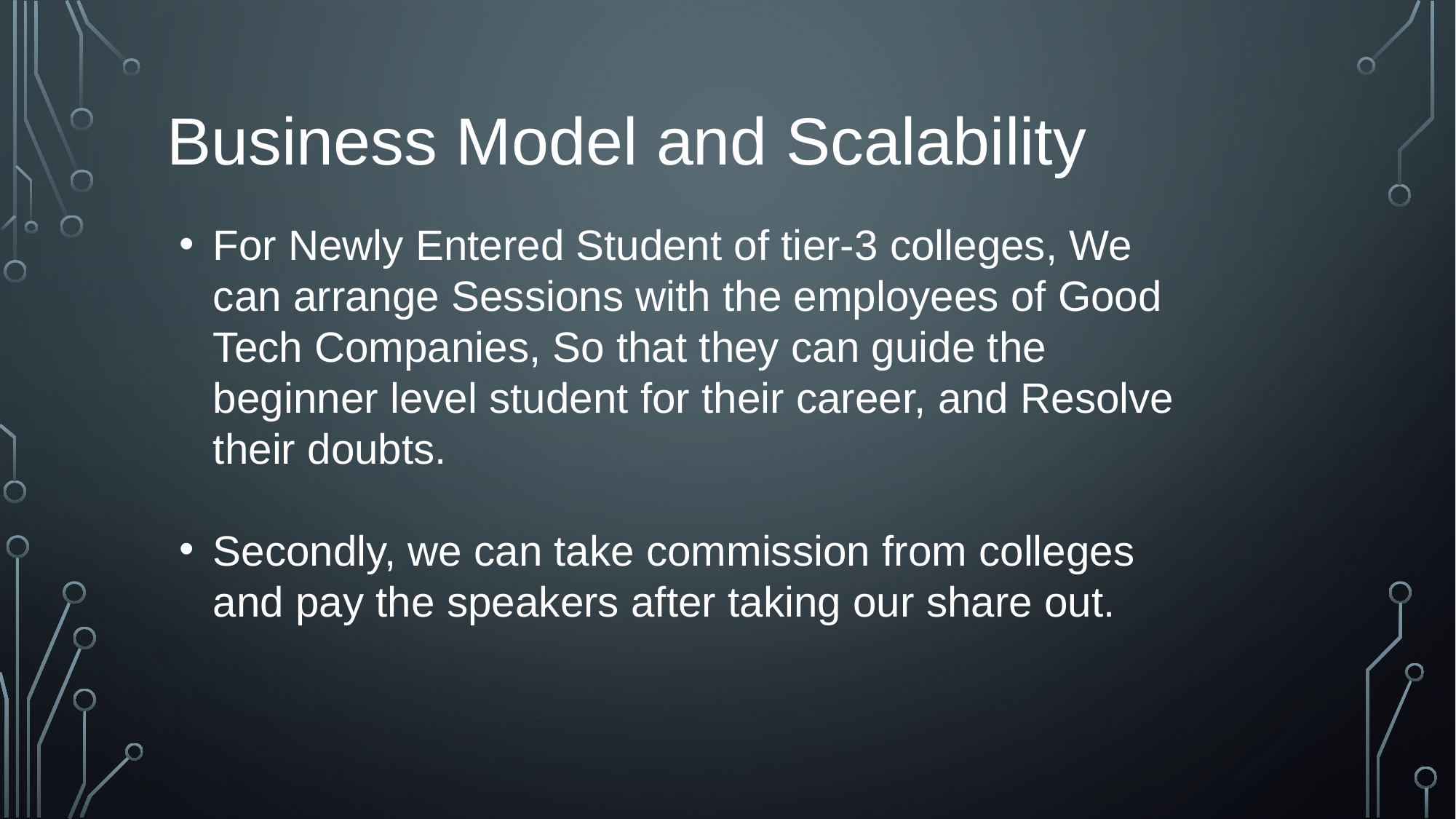

Business Model and Scalability
For Newly Entered Student of tier-3 colleges, We can arrange Sessions with the employees of Good Tech Companies, So that they can guide the beginner level student for their career, and Resolve their doubts.

Secondly, we can take commission from colleges and pay the speakers after taking our share out.